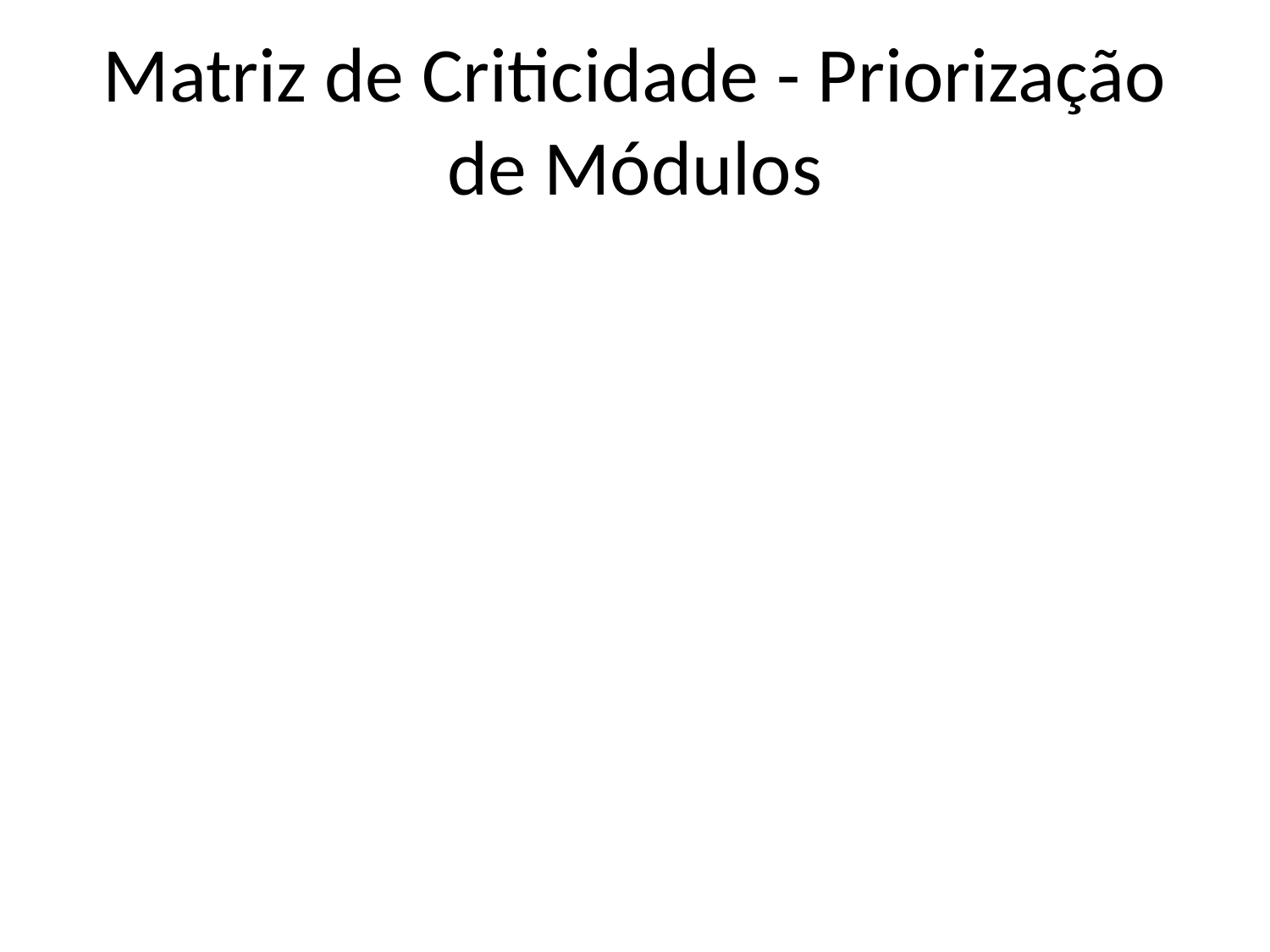

# Matriz de Criticidade - Priorização de Módulos